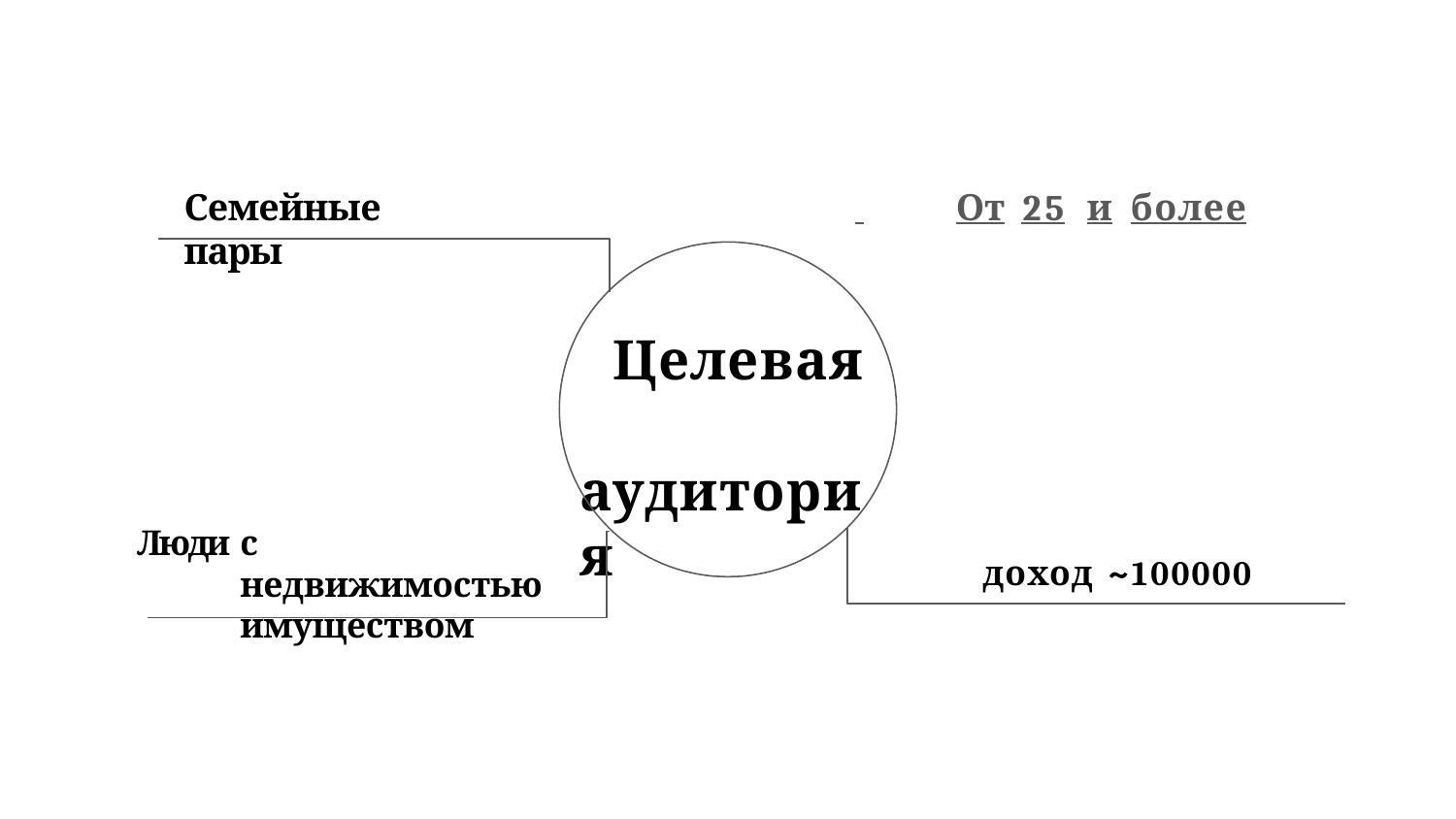

Семейные	пары
 	От	25	и	более

# Целевая  аудитория
Люди	с	недвижимостью  имуществом
доход	~100000